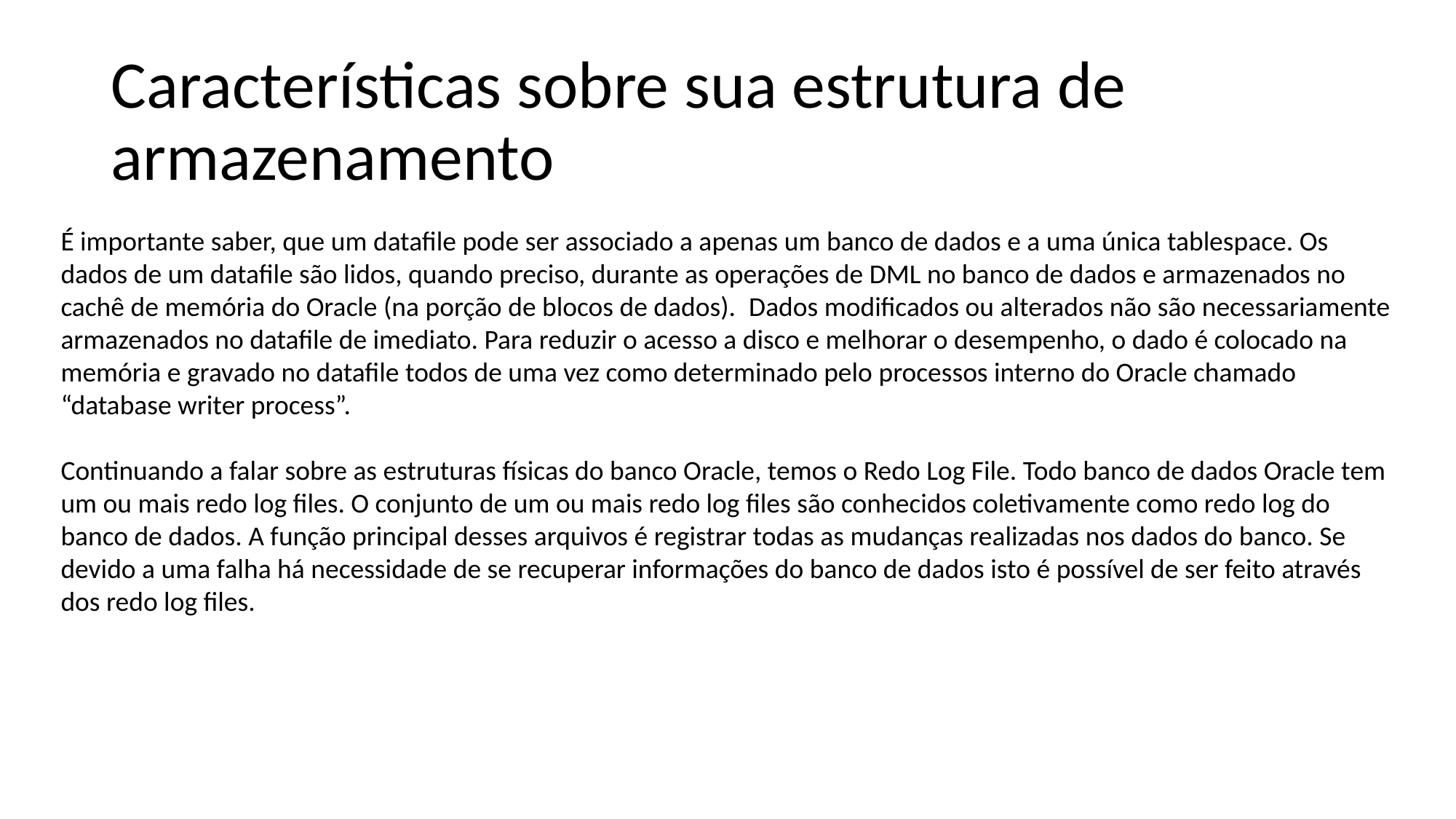

# Características sobre sua estrutura de armazenamento
É importante saber, que um datafile pode ser associado a apenas um banco de dados e a uma única tablespace. Os dados de um datafile são lidos, quando preciso, durante as operações de DML no banco de dados e armazenados no cachê de memória do Oracle (na porção de blocos de dados).  Dados modificados ou alterados não são necessariamente armazenados no datafile de imediato. Para reduzir o acesso a disco e melhorar o desempenho, o dado é colocado na memória e gravado no datafile todos de uma vez como determinado pelo processos interno do Oracle chamado “database writer process”.

Continuando a falar sobre as estruturas físicas do banco Oracle, temos o Redo Log File. Todo banco de dados Oracle tem um ou mais redo log files. O conjunto de um ou mais redo log files são conhecidos coletivamente como redo log do banco de dados. A função principal desses arquivos é registrar todas as mudanças realizadas nos dados do banco. Se devido a uma falha há necessidade de se recuperar informações do banco de dados isto é possível de ser feito através dos redo log files.